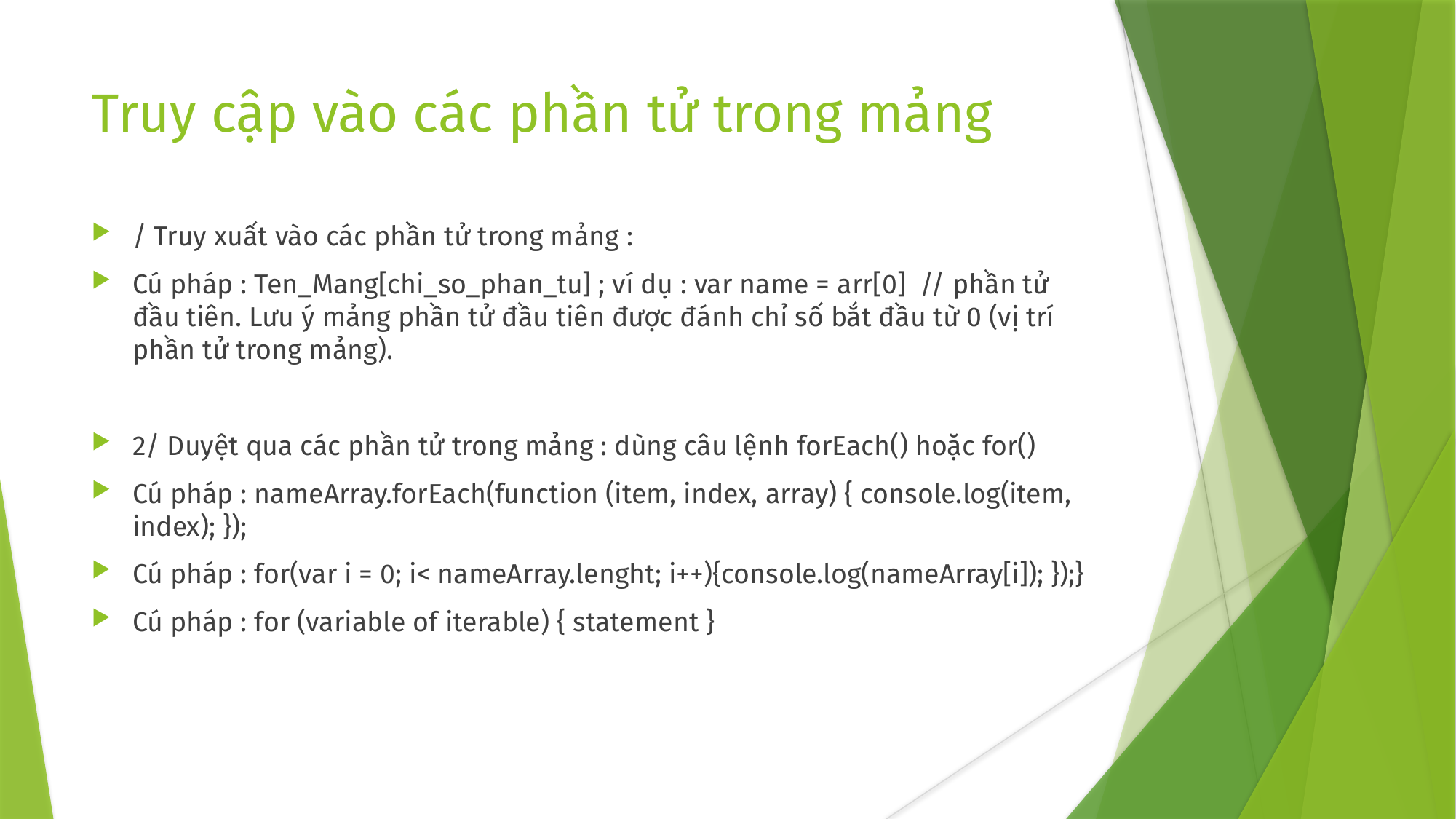

Truy cập vào các phần tử trong mảng
/ Truy xuất vào các phần tử trong mảng :
Cú pháp : Ten_Mang[chi_so_phan_tu] ; ví dụ : var name = arr[0]  // phần tử đầu tiên. Lưu ý mảng phần tử đầu tiên được đánh chỉ số bắt đầu từ 0 (vị trí phần tử trong mảng).

2/ Duyệt qua các phần tử trong mảng : dùng câu lệnh forEach() hoặc for()
Cú pháp : nameArray.forEach(function (item, index, array) { console.log(item, index); });
Cú pháp : for(var i = 0; i< nameArray.lenght; i++){console.log(nameArray[i]); });}
Cú pháp : for (variable of iterable) { statement }